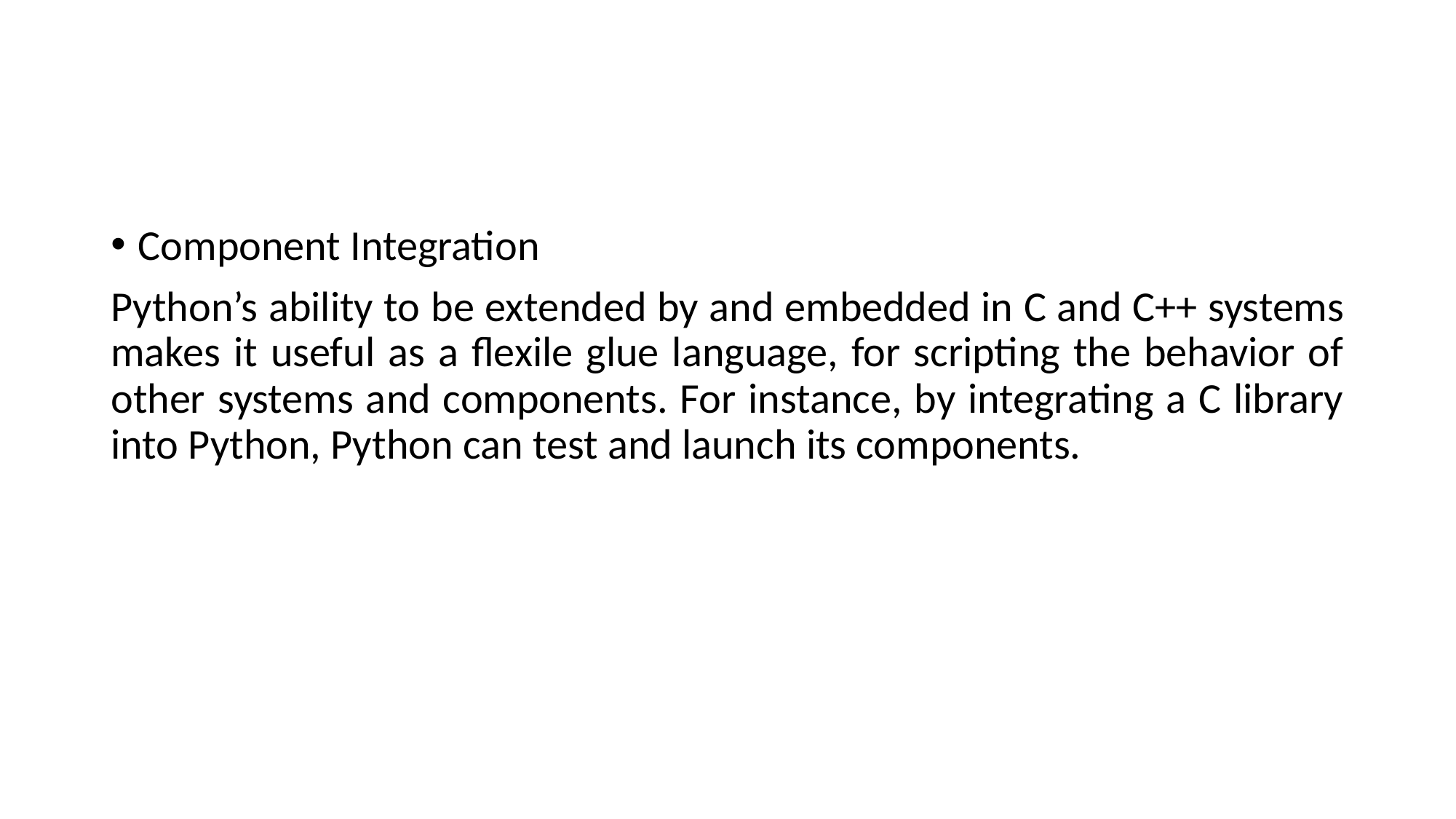

#
Component Integration
Python’s ability to be extended by and embedded in C and C++ systems makes it useful as a flexile glue language, for scripting the behavior of other systems and components. For instance, by integrating a C library into Python, Python can test and launch its components.